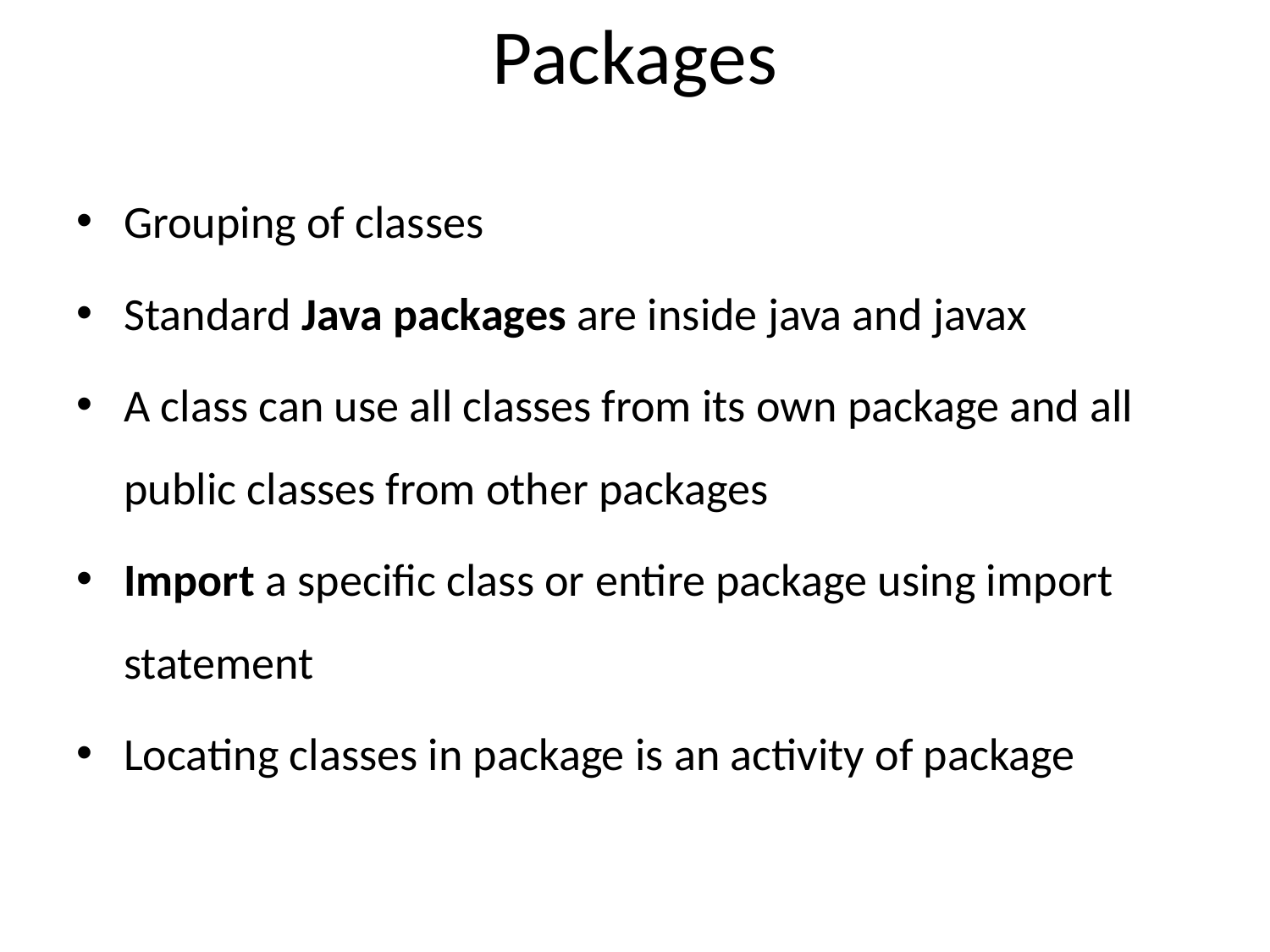

# Packages
Grouping of classes
Standard Java packages are inside java and javax
A class can use all classes from its own package and all public classes from other packages
Import a specific class or entire package using import statement
Locating classes in package is an activity of package